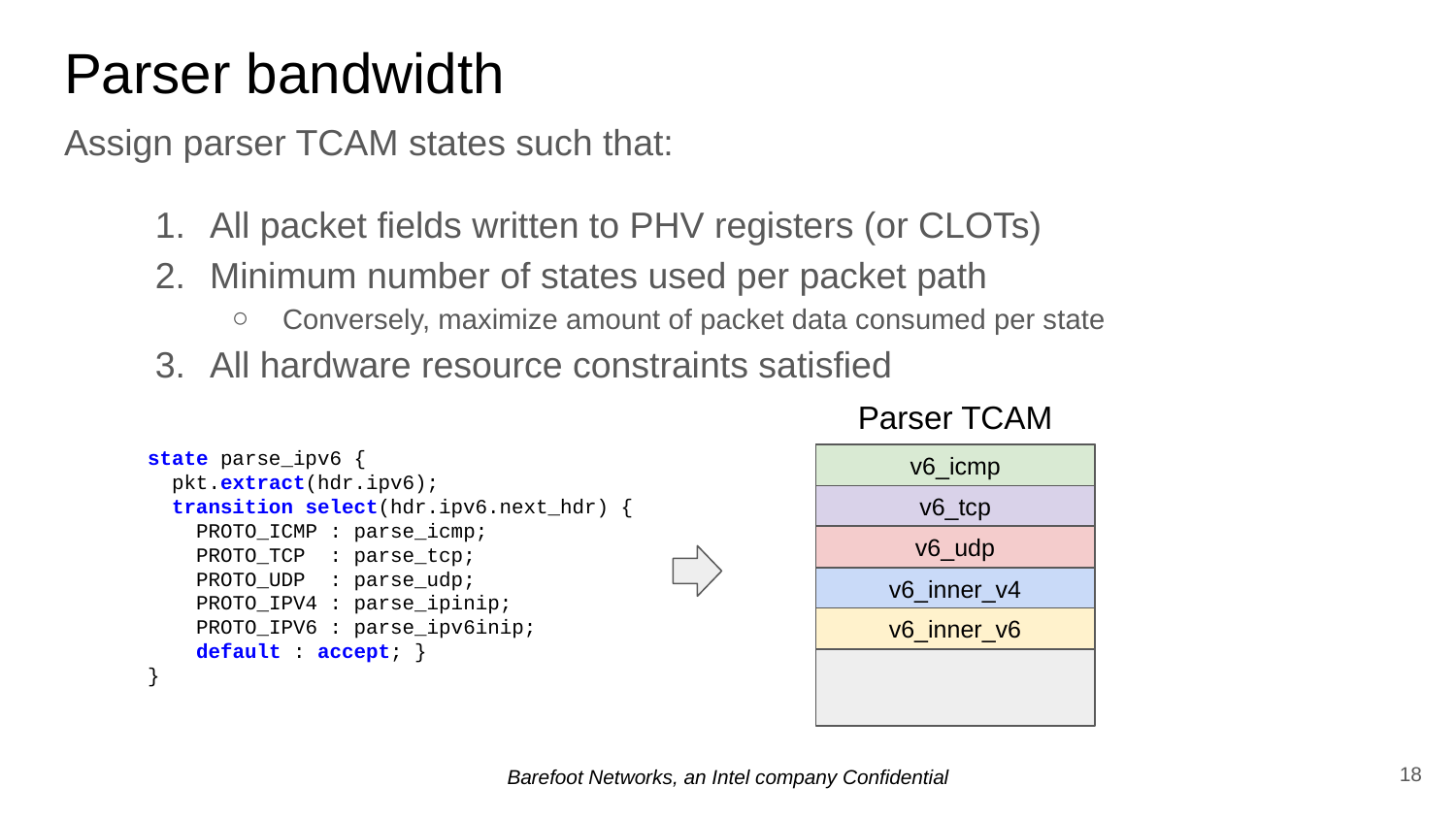

# Parser bandwidth
Assign parser TCAM states such that:
All packet fields written to PHV registers (or CLOTs)
Minimum number of states used per packet path
Conversely, maximize amount of packet data consumed per state
All hardware resource constraints satisfied
Parser TCAM
state parse_ipv6 {
  pkt.extract(hdr.ipv6);
  transition select(hdr.ipv6.next_hdr) {
    PROTO_ICMP : parse_icmp;
    PROTO_TCP  : parse_tcp;
    PROTO_UDP  : parse_udp;
    PROTO_IPV4 : parse_ipinip;
    PROTO_IPV6 : parse_ipv6inip;
    default : accept; }
}

v6_icmp
v6_tcp
v6_udp

v6_inner_v4
v6_inner_v6
18